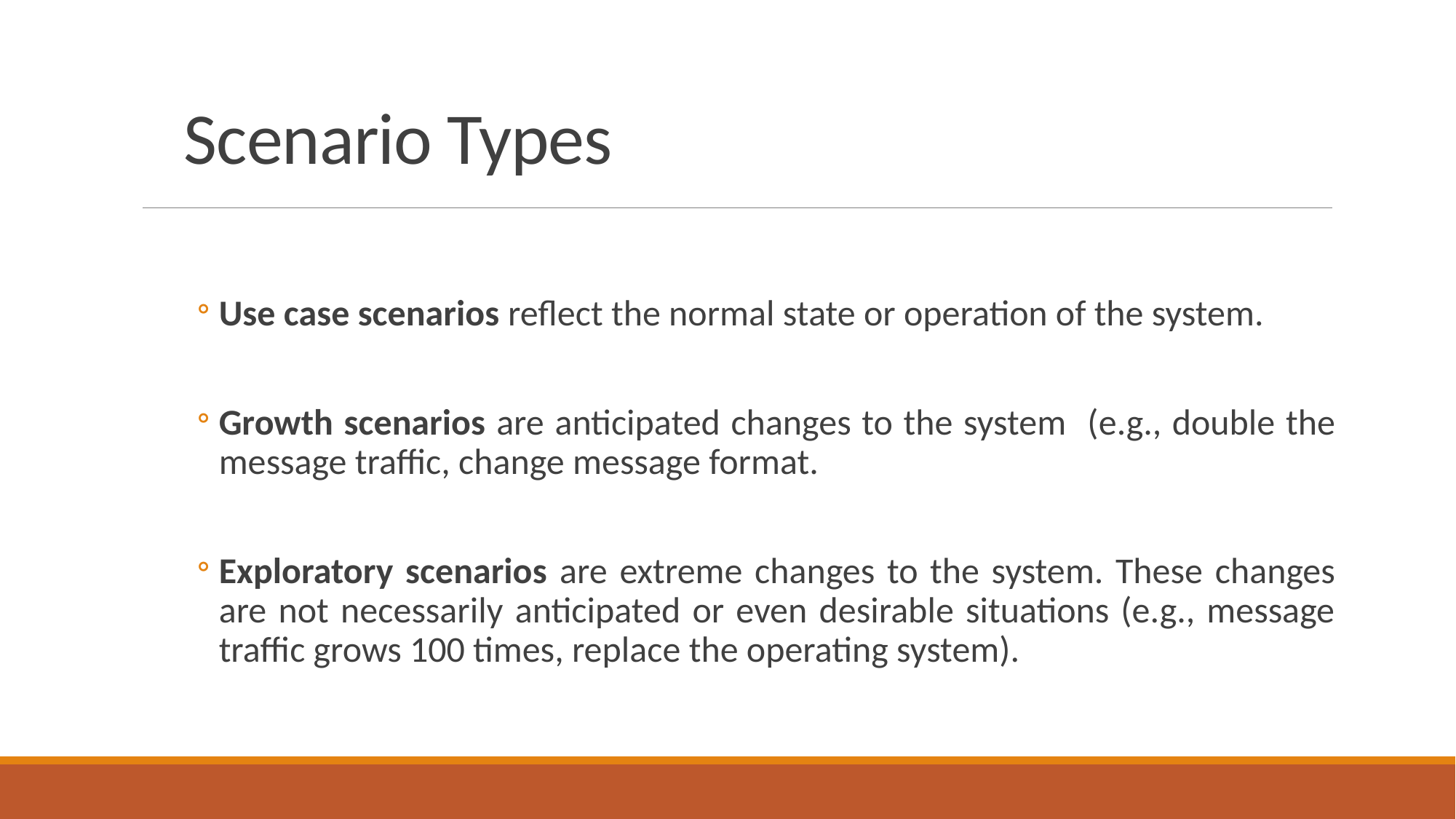

# Scenario Types

Use case scenarios reflect the normal state or operation of the system.

Growth scenarios are anticipated changes to the system  (e.g., double the message traffic, change message format.

Exploratory scenarios are extreme changes to the system. These changes are not necessarily anticipated or even desirable situations (e.g., message traffic grows 100 times, replace the operating system).